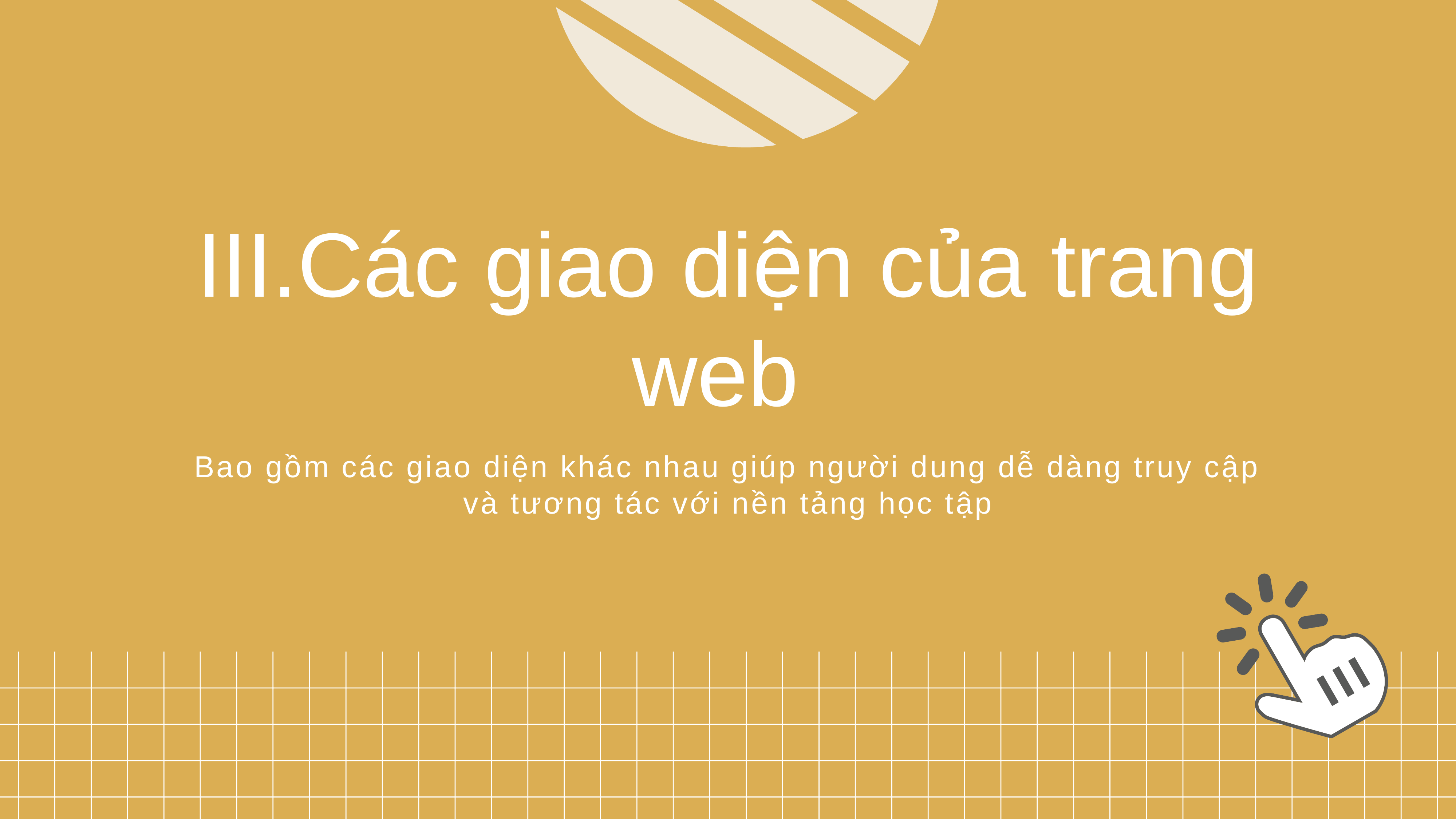

III.Các giao diện của trang web
Bao gồm các giao diện khác nhau giúp người dung dễ dàng truy cập và tương tác với nền tảng học tập